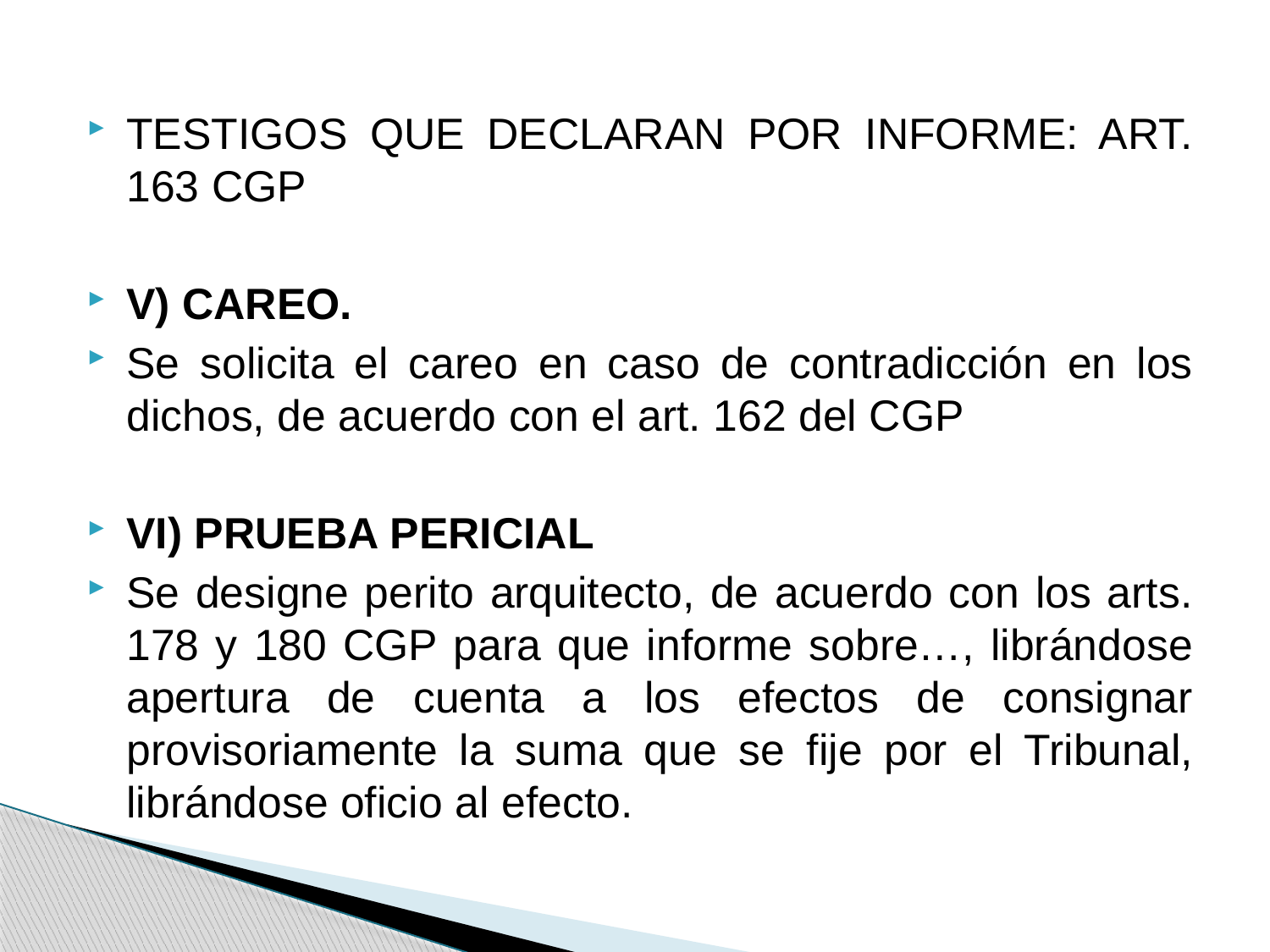

TESTIGOS QUE DECLARAN POR INFORME: ART. 163 CGP

V) CAREO.
Se solicita el careo en caso de contradicción en los dichos, de acuerdo con el art. 162 del CGP

VI) PRUEBA PERICIAL
Se designe perito arquitecto, de acuerdo con los arts. 178 y 180 CGP para que informe sobre…, librándose apertura de cuenta a los efectos de consignar provisoriamente la suma que se fije por el Tribunal, librándose oficio al efecto.